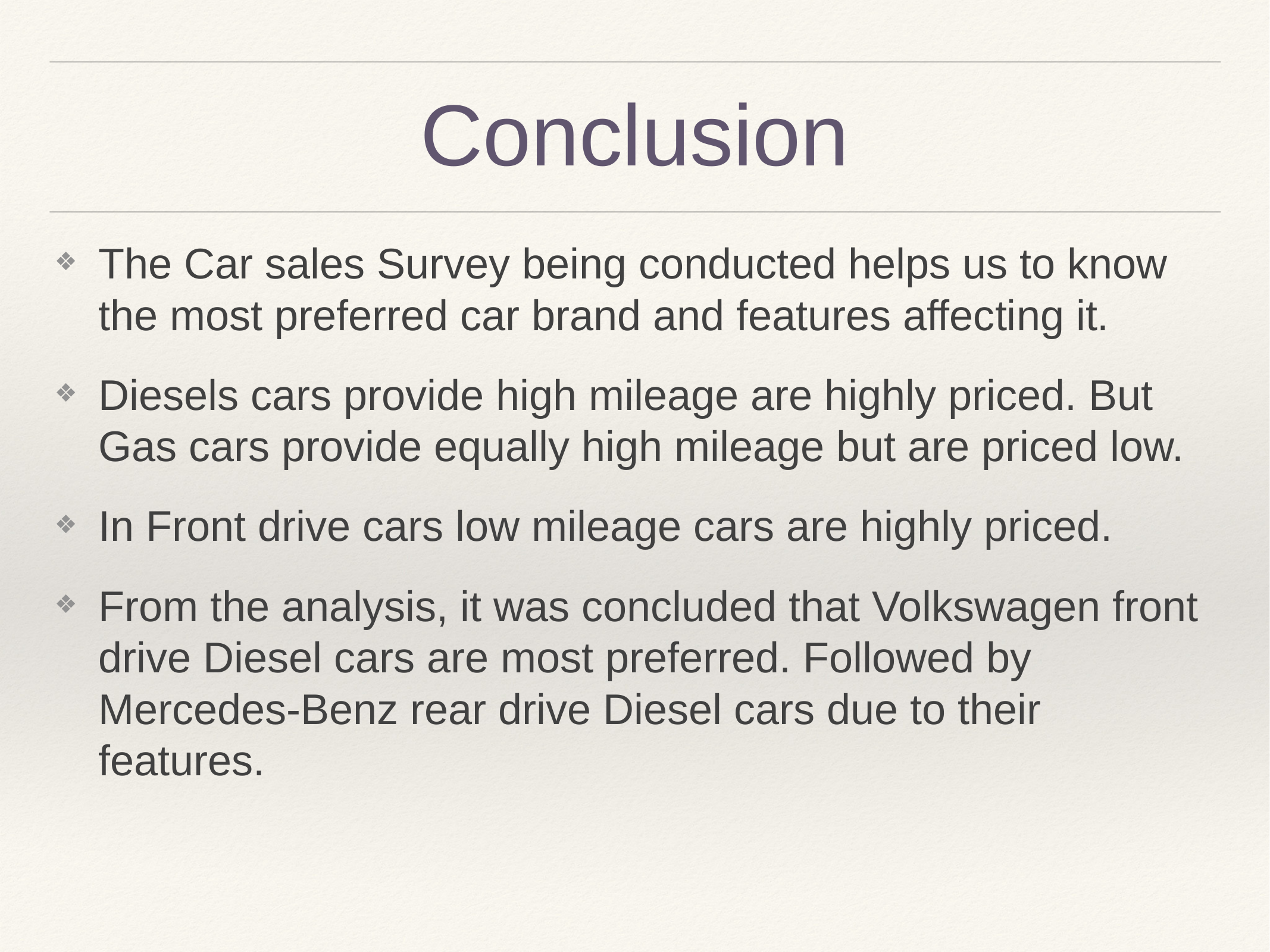

# Conclusion
The Car sales Survey being conducted helps us to know the most preferred car brand and features affecting it.
Diesels cars provide high mileage are highly priced. But Gas cars provide equally high mileage but are priced low.
In Front drive cars low mileage cars are highly priced.
From the analysis, it was concluded that Volkswagen front drive Diesel cars are most preferred. Followed by Mercedes-Benz rear drive Diesel cars due to their features.